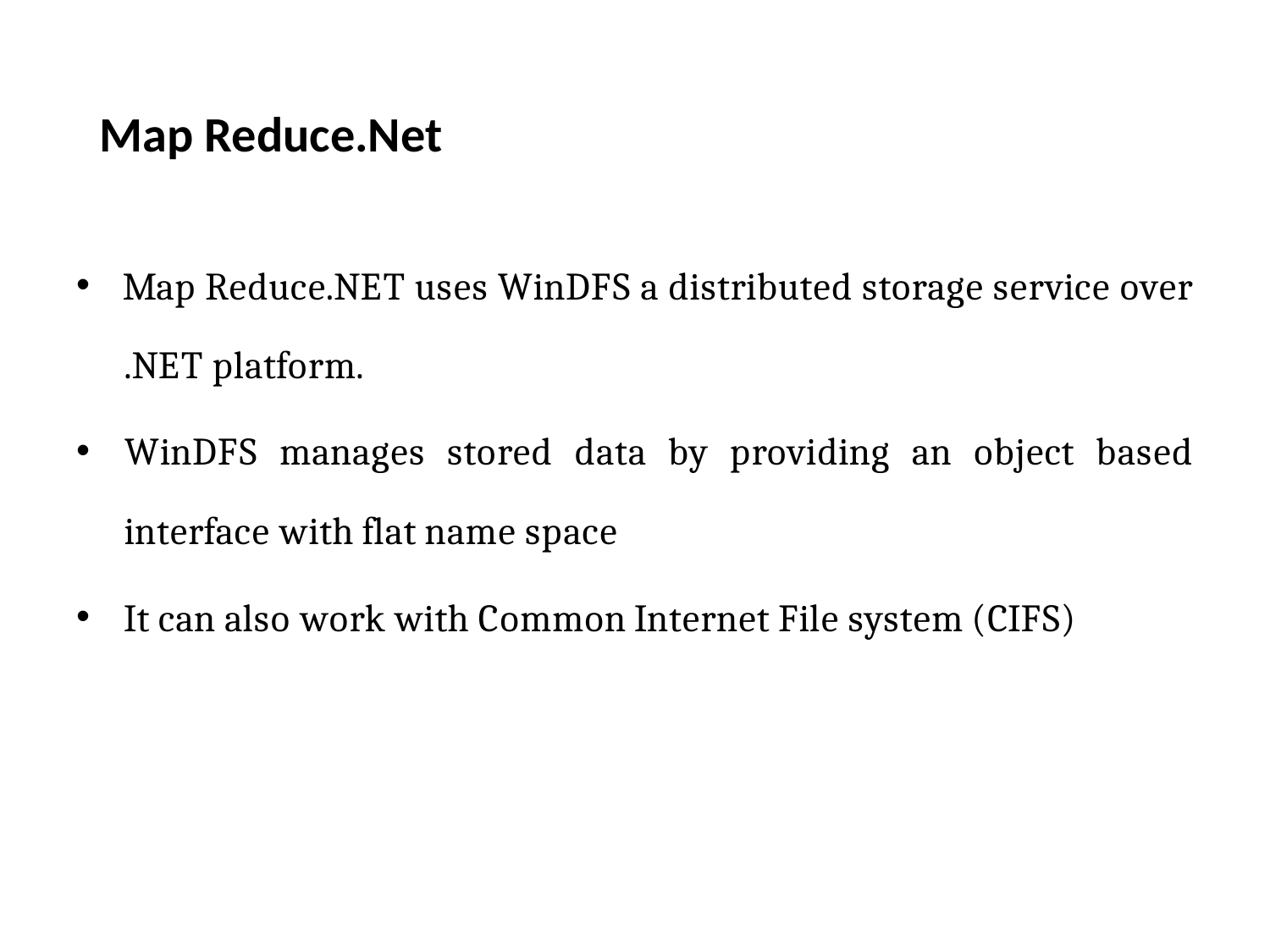

Map Reduce.Net
Map Reduce.NET uses WinDFS a distributed storage service over .NET platform.
WinDFS manages stored data by providing an object based interface with flat name space
It can also work with Common Internet File system (CIFS)